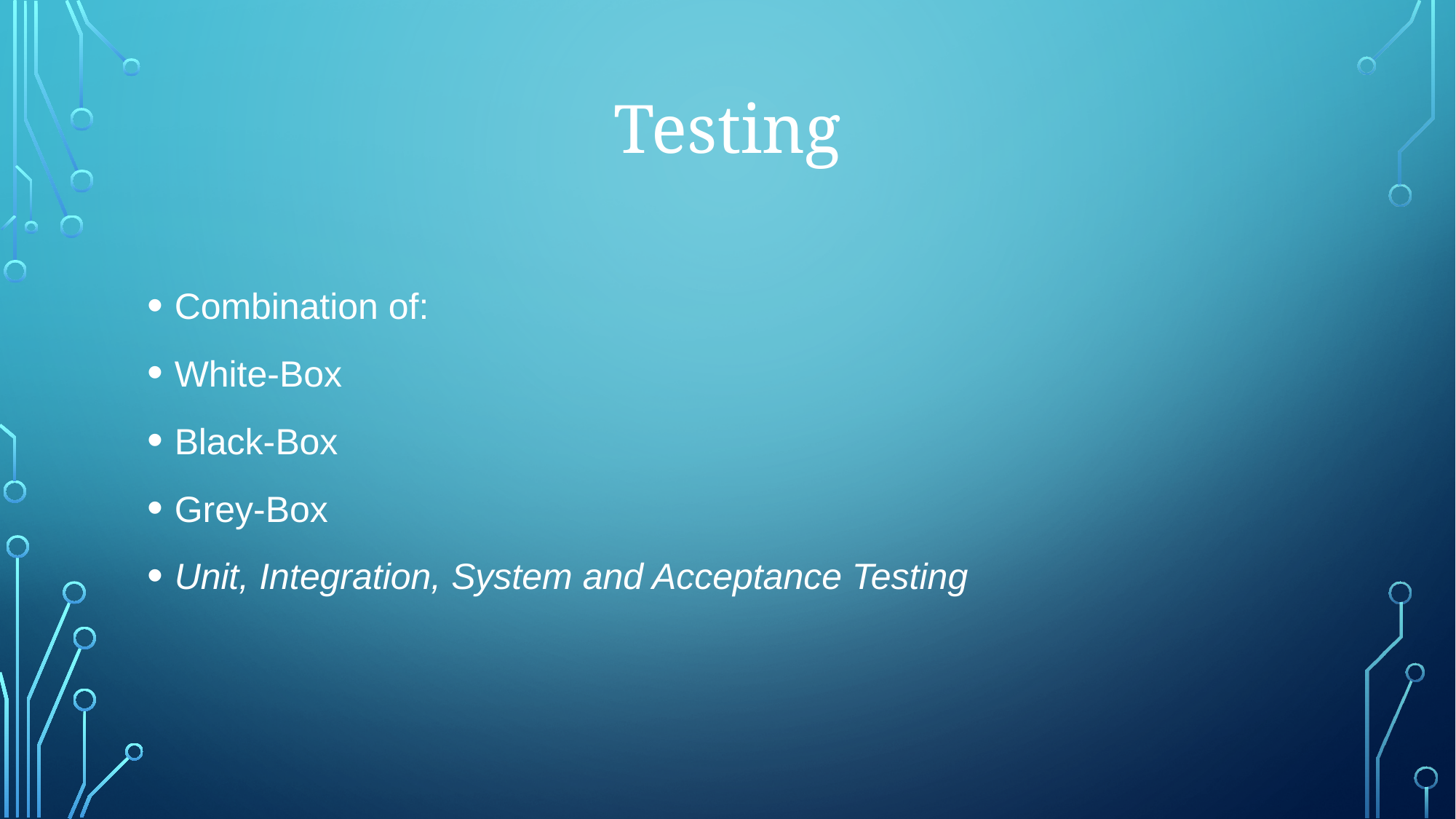

Testing
Combination of:
White-Box
Black-Box
Grey-Box
Unit, Integration, System and Acceptance Testing